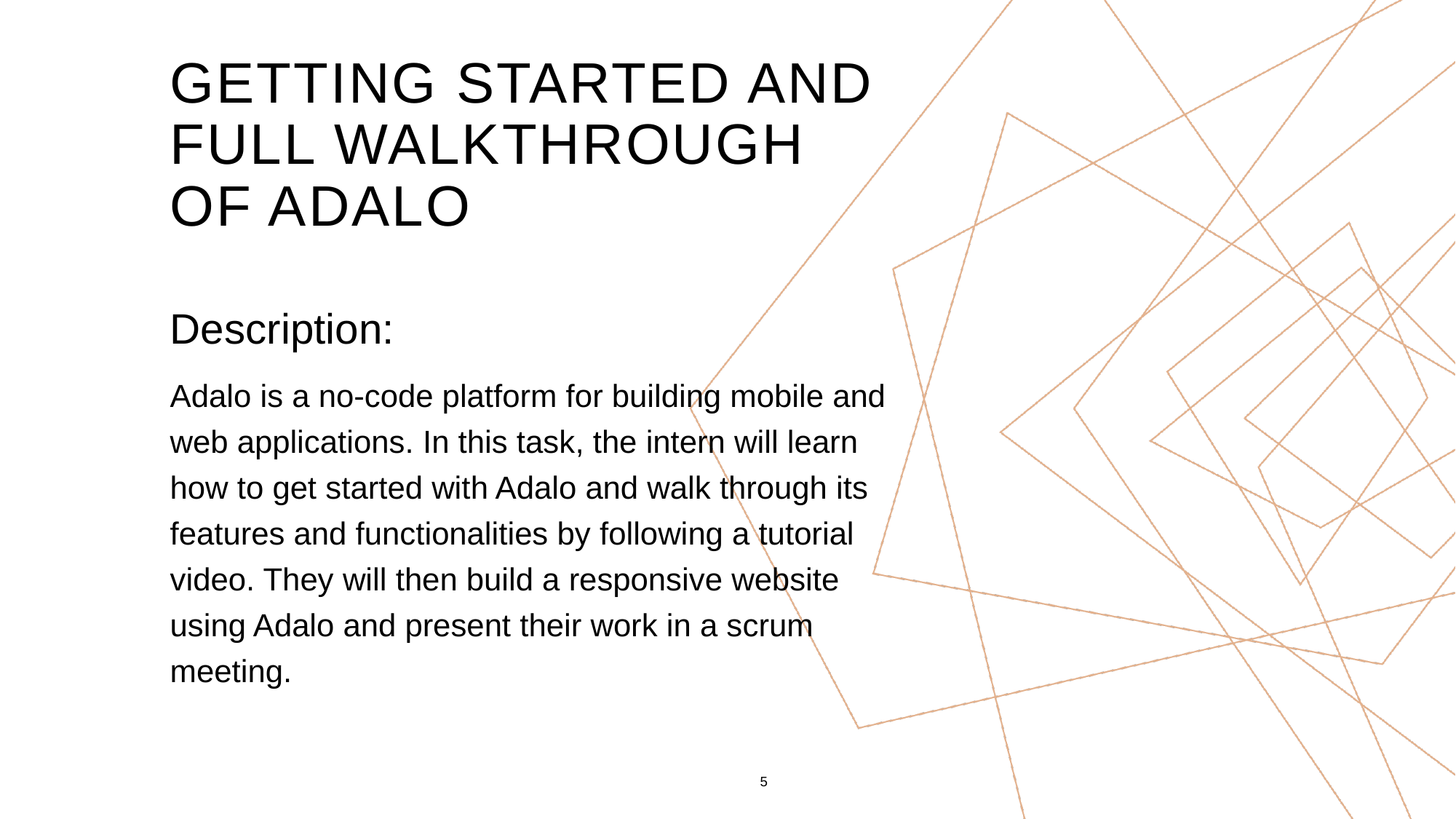

# Getting Started and Full Walkthrough of Adalo
Description:
Adalo is a no-code platform for building mobile and web applications. In this task, the intern will learn how to get started with Adalo and walk through its features and functionalities by following a tutorial video. They will then build a responsive website using Adalo and present their work in a scrum meeting.
5